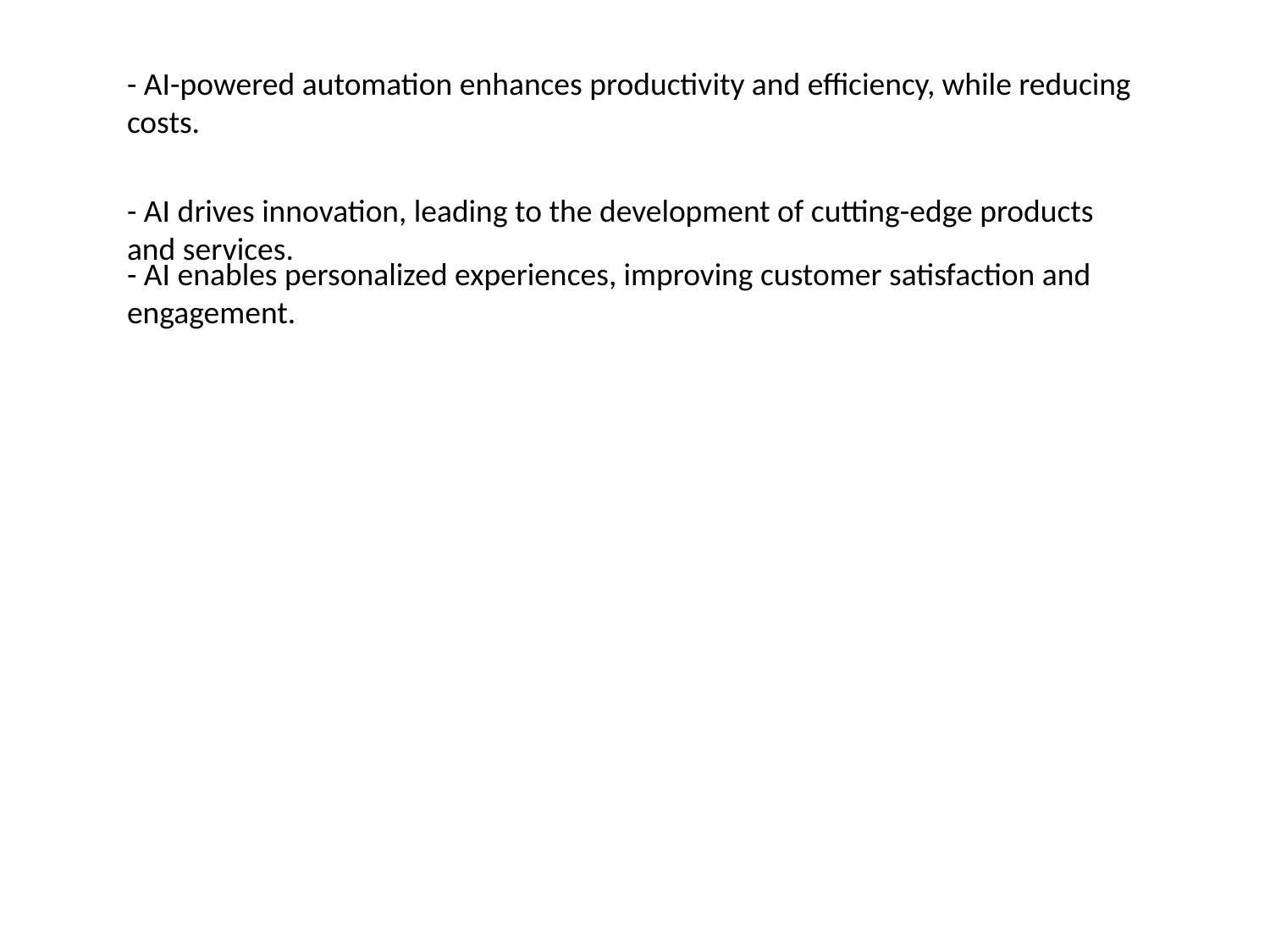

#
- AI-powered automation enhances productivity and efficiency, while reducing costs.
- AI drives innovation, leading to the development of cutting-edge products and services.
- AI enables personalized experiences, improving customer satisfaction and engagement.